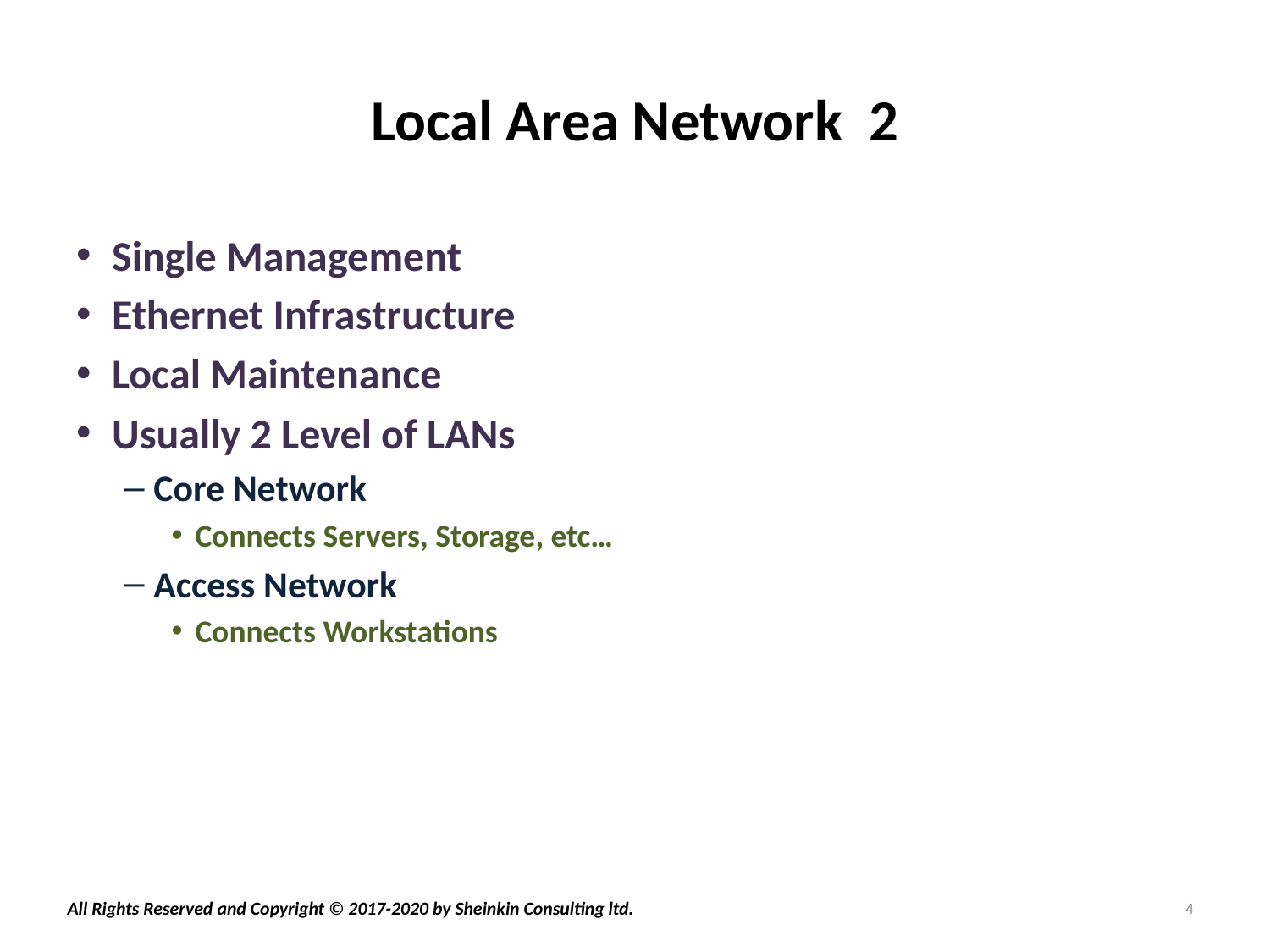

# Local Area Network  2
Single Management
Ethernet Infrastructure
Local Maintenance
Usually 2 Level of LANs
Core Network
Connects Servers, Storage, etc…
Access Network
Connects Workstations
4